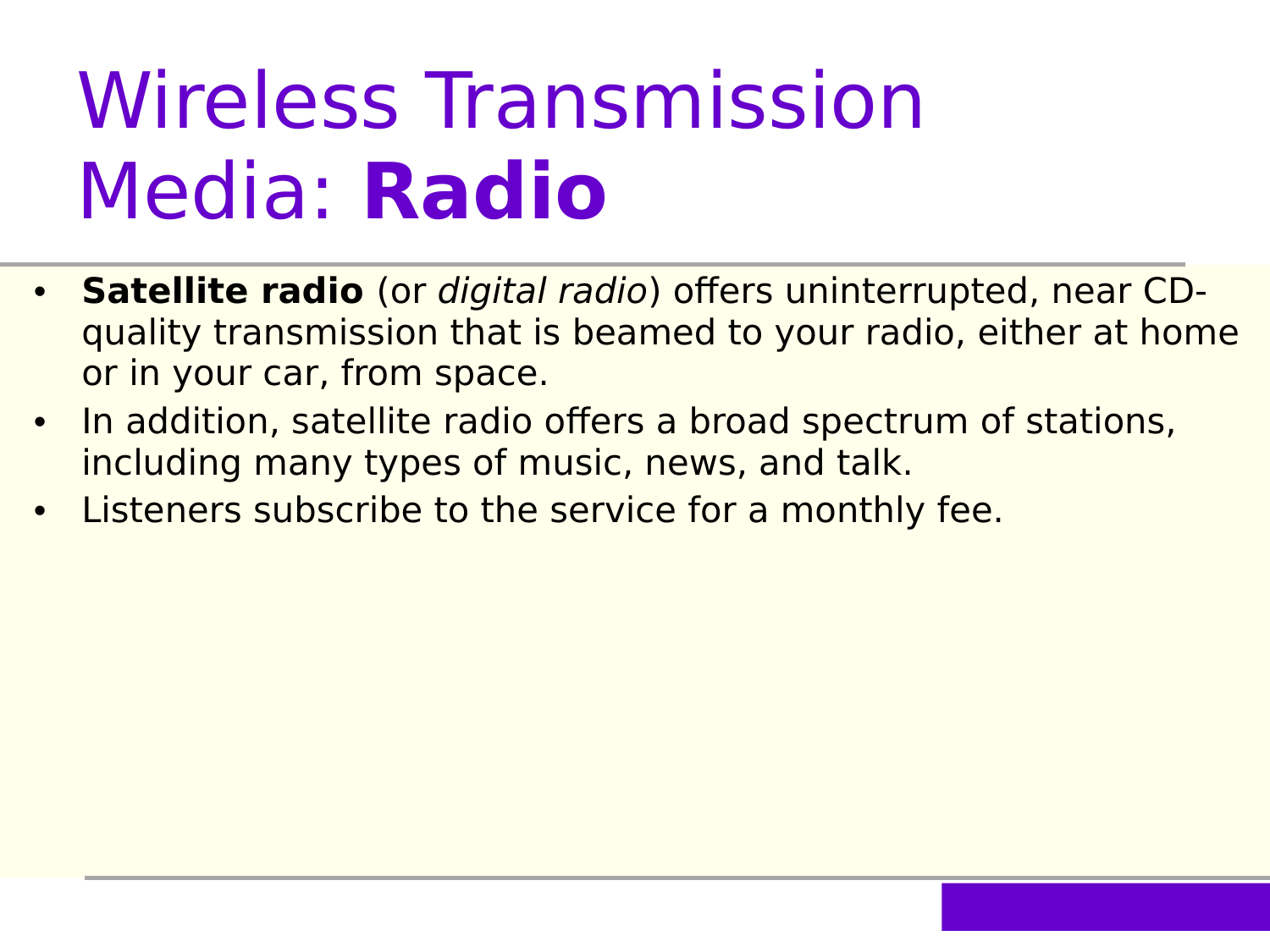

Wireless Transmission Media: Radio
Satellite radio (or digital radio) offers uninterrupted, near CD-quality transmission that is beamed to your radio, either at home or in your car, from space.
In addition, satellite radio offers a broad spectrum of stations, including many types of music, news, and talk.
Listeners subscribe to the service for a monthly fee.